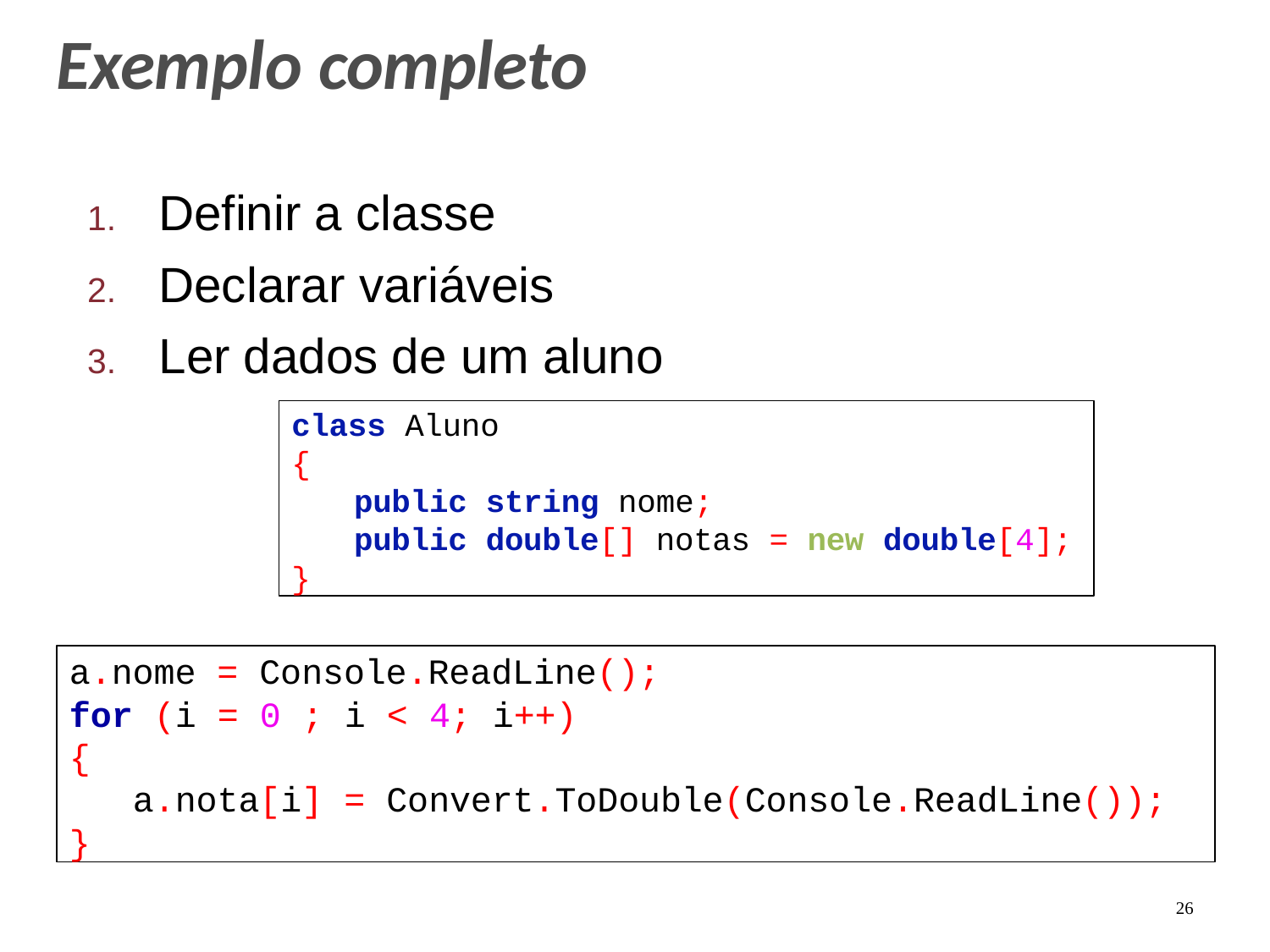

# Exemplo completo
Definir a classe
Declarar variáveis
Ler dados de um aluno
class Aluno
{
public string nome;
public double[] notas = new double[4];
}
a.nome = Console.ReadLine();
for (i = 0 ; i < 4; i++)
{
a.nota[i] = Convert.ToDouble(Console.ReadLine());
}
26